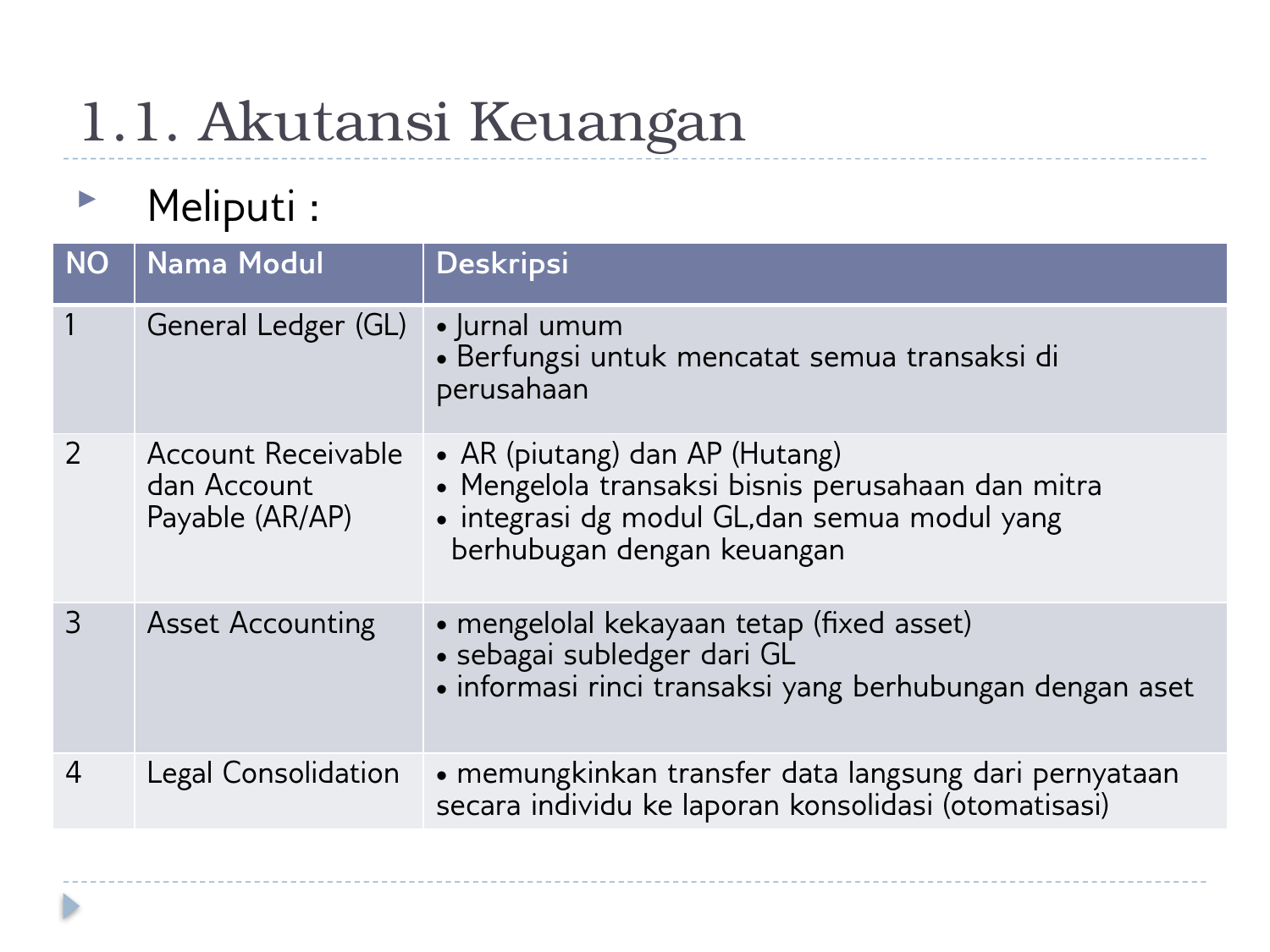

# 1.1. Akutansi Keuangan
Meliputi :

| NO | Nama Modul | Deskripsi |
| --- | --- | --- |
| 1 | General Ledger (GL) | Jurnal umum Berfungsi untuk mencatat semua transaksi di perusahaan |
| 2 | Account Receivable dan Account Payable (AR/AP) | AR (piutang) dan AP (Hutang) Mengelola transaksi bisnis perusahaan dan mitra integrasi dg modul GL,dan semua modul yang berhubugan dengan keuangan |
| 3 | Asset Accounting | mengelolal kekayaan tetap (fixed asset) sebagai subledger dari GL informasi rinci transaksi yang berhubungan dengan aset |
| 4 | Legal Consolidation | memungkinkan transfer data langsung dari pernyataan secara individu ke laporan konsolidasi (otomatisasi) |